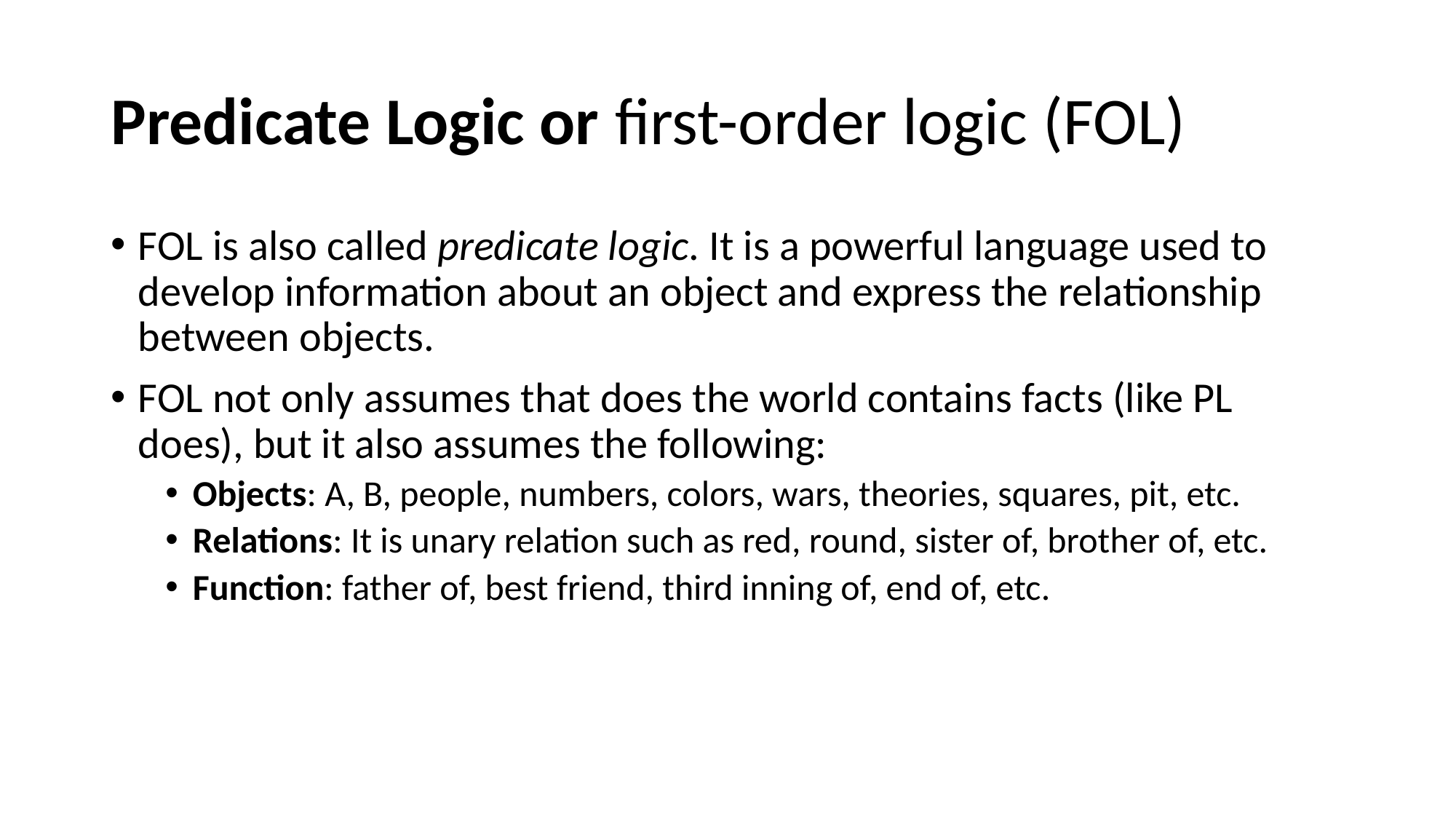

# Predicate Logic or first-order logic (FOL)
FOL is also called predicate logic. It is a powerful language used to develop information about an object and express the relationship between objects.
FOL not only assumes that does the world contains facts (like PL does), but it also assumes the following:
Objects: A, B, people, numbers, colors, wars, theories, squares, pit, etc.
Relations: It is unary relation such as red, round, sister of, brother of, etc.
Function: father of, best friend, third inning of, end of, etc.